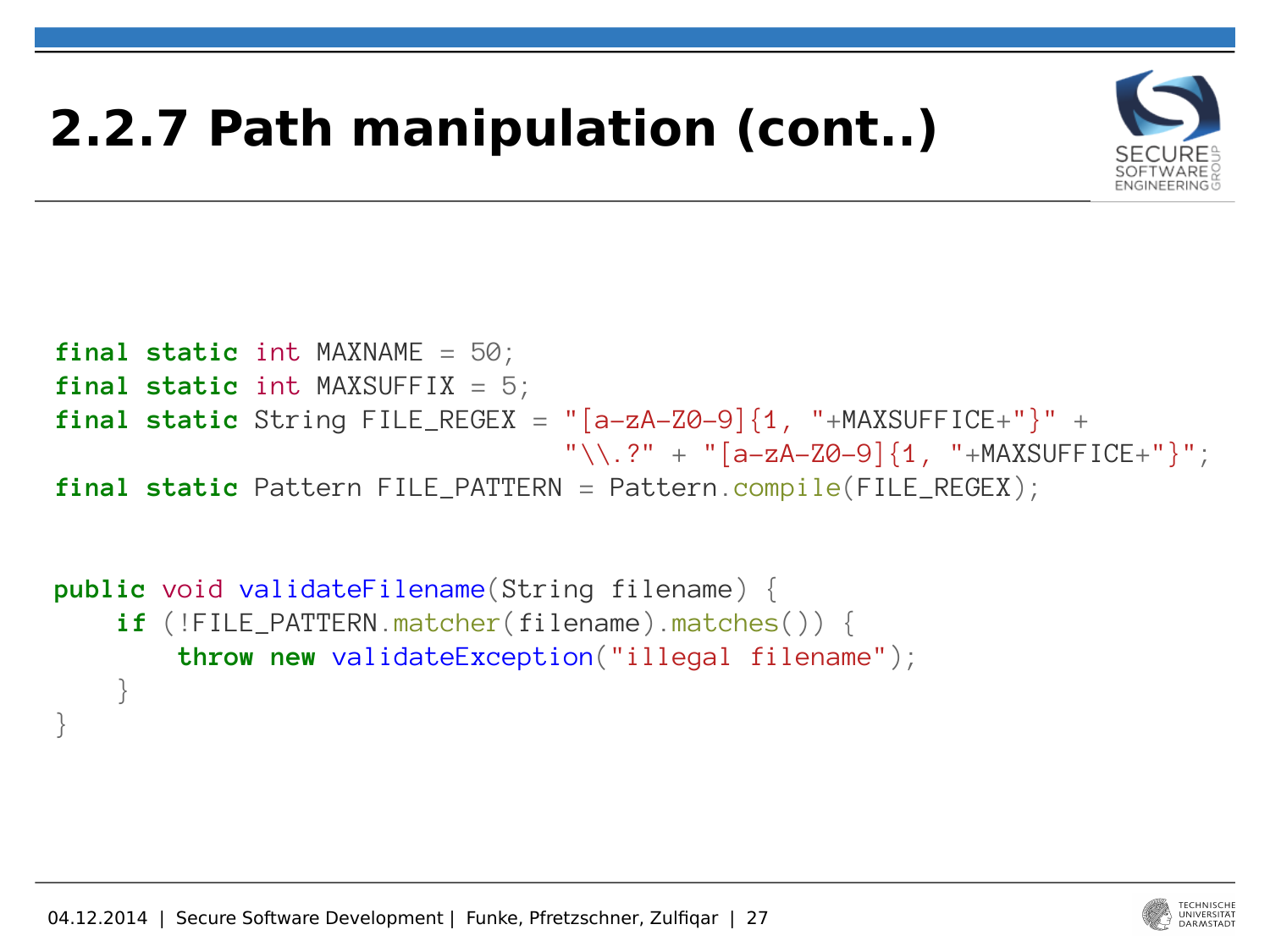

# 2.2.7 Path manipulation (cont..)

final static int MAXNAME = 50;
final static int MAXSUFFIX = 5;
final static String FILE_REGEX = "[a-zA-Z0-9]{1, "+MAXSUFFICE+"}" +
                                 "\\.?" + "[a-zA-Z0-9]{1, "+MAXSUFFICE+"}";
final static Pattern FILE_PATTERN = Pattern.compile(FILE_REGEX);
public void validateFilename(String filename) {
    if (!FILE_PATTERN.matcher(filename).matches()) {
        throw new validateException("illegal filename");
    }
}